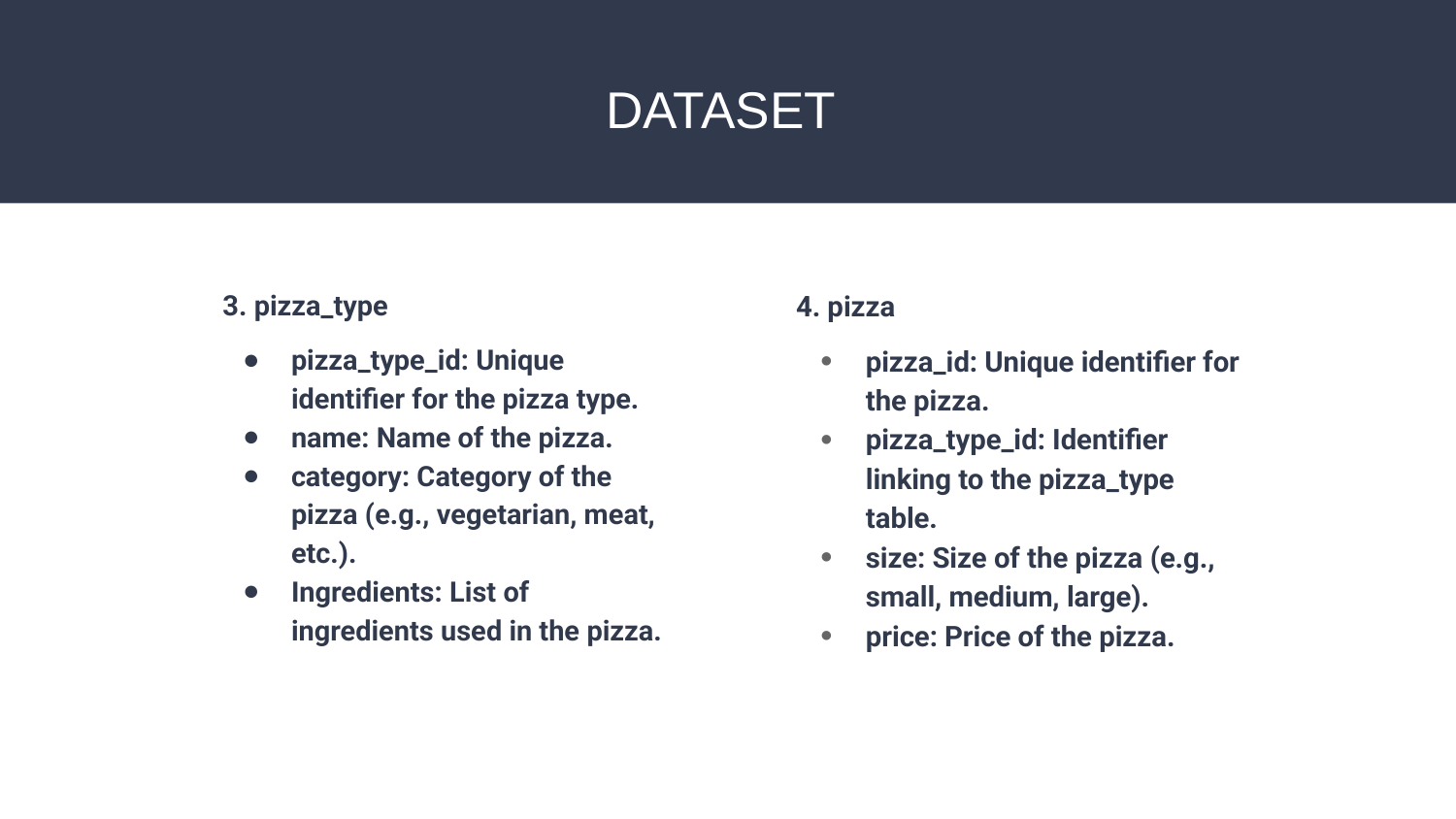

# DATASET
3. pizza_type
pizza_type_id: Unique identifier for the pizza type.
name: Name of the pizza.
category: Category of the pizza (e.g., vegetarian, meat, etc.).
Ingredients: List of ingredients used in the pizza.
4. pizza
pizza_id: Unique identifier for the pizza.
pizza_type_id: Identifier linking to the pizza_type table.
size: Size of the pizza (e.g., small, medium, large).
price: Price of the pizza.